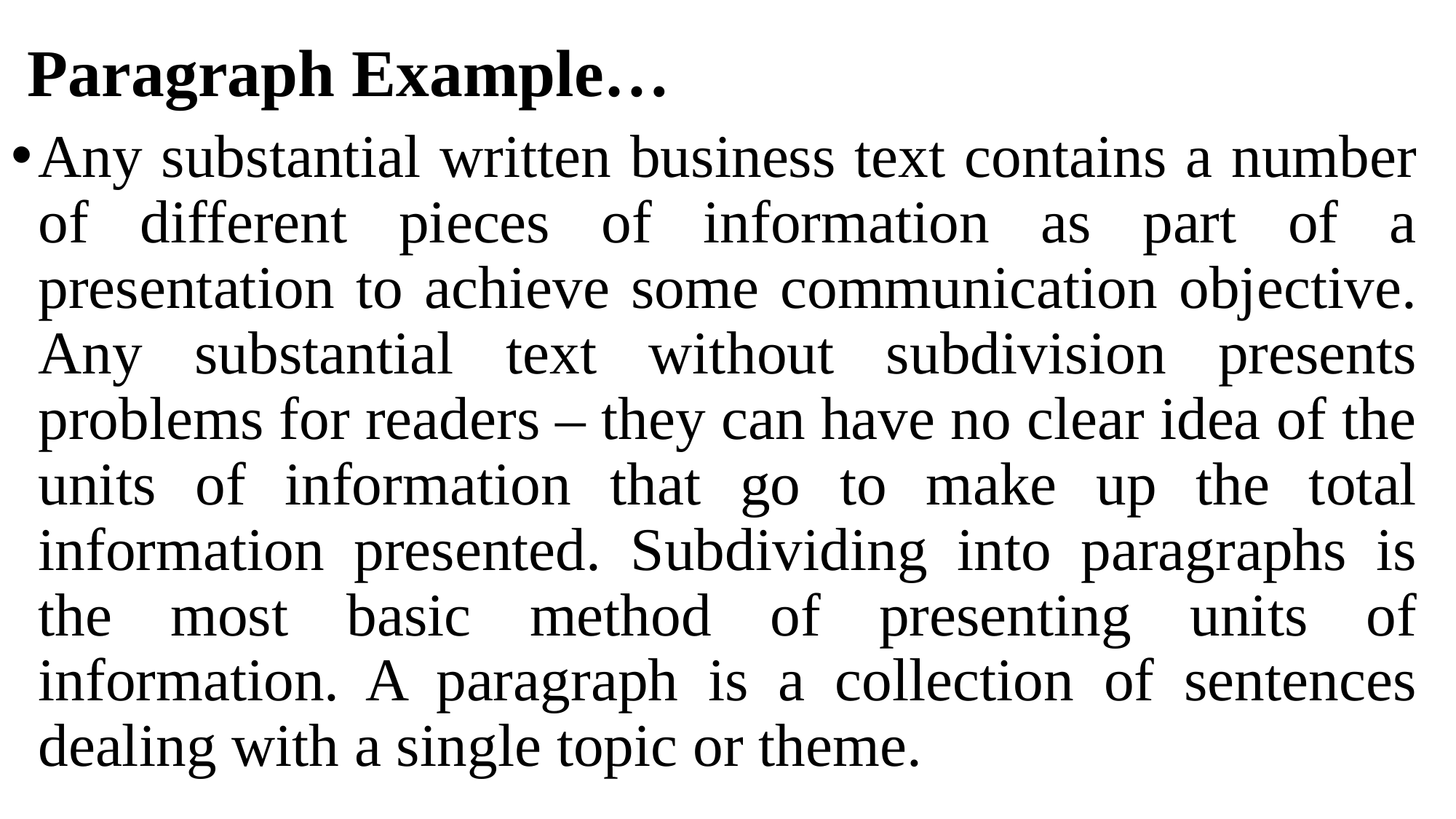

# Paragraph Example…
Any substantial written business text contains a number of different pieces of information as part of a presentation to achieve some communication objective. Any substantial text without subdivision presents problems for readers – they can have no clear idea of the units of information that go to make up the total information presented. Subdividing into paragraphs is the most basic method of presenting units of information. A paragraph is a collection of sentences dealing with a single topic or theme.